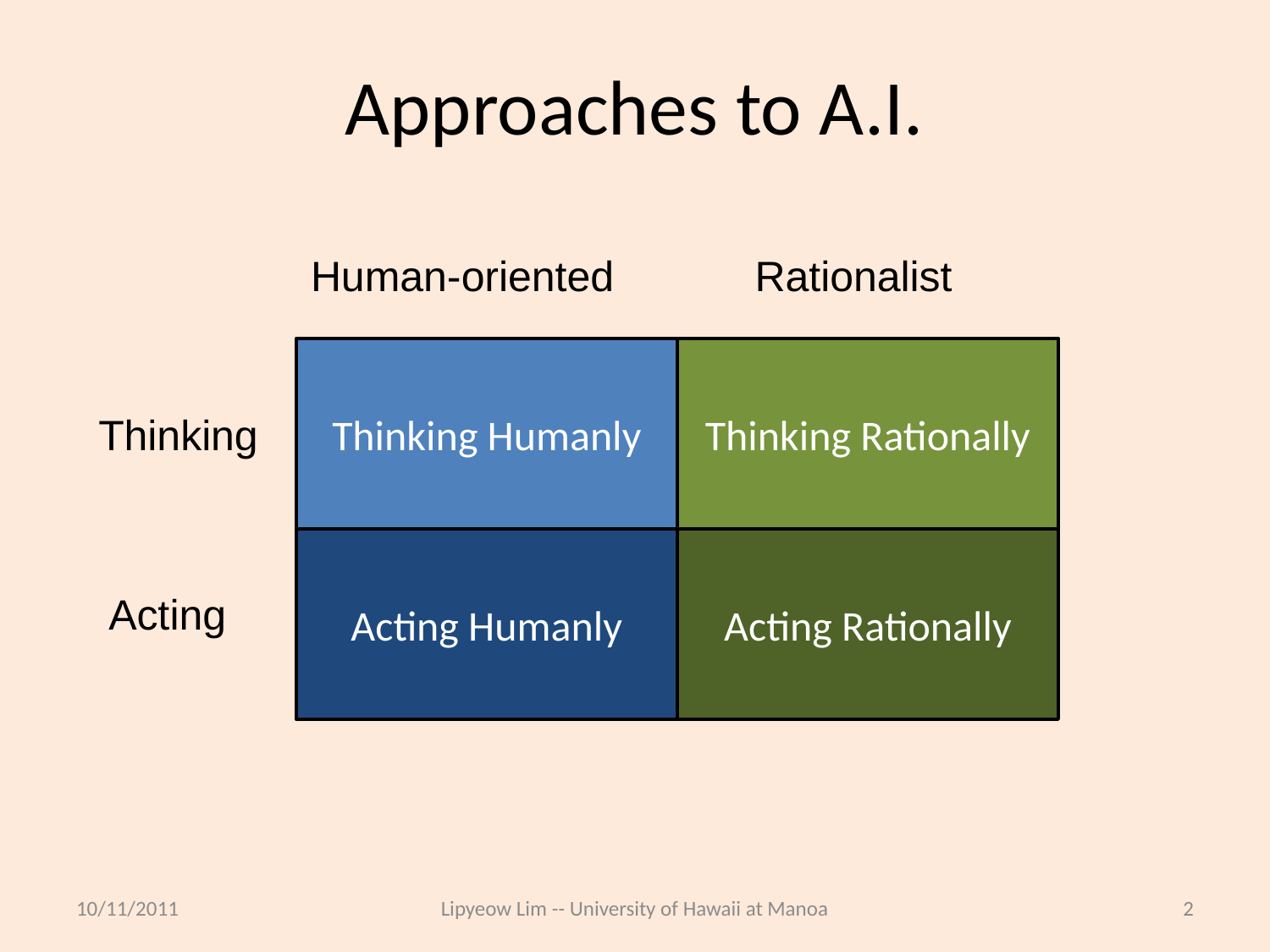

# Approaches to A.I.
Human-oriented
Rationalist
Thinking Humanly
Thinking Rationally
Thinking
Acting Humanly
Acting Rationally
Acting
10/11/2011
Lipyeow Lim -- University of Hawaii at Manoa
2